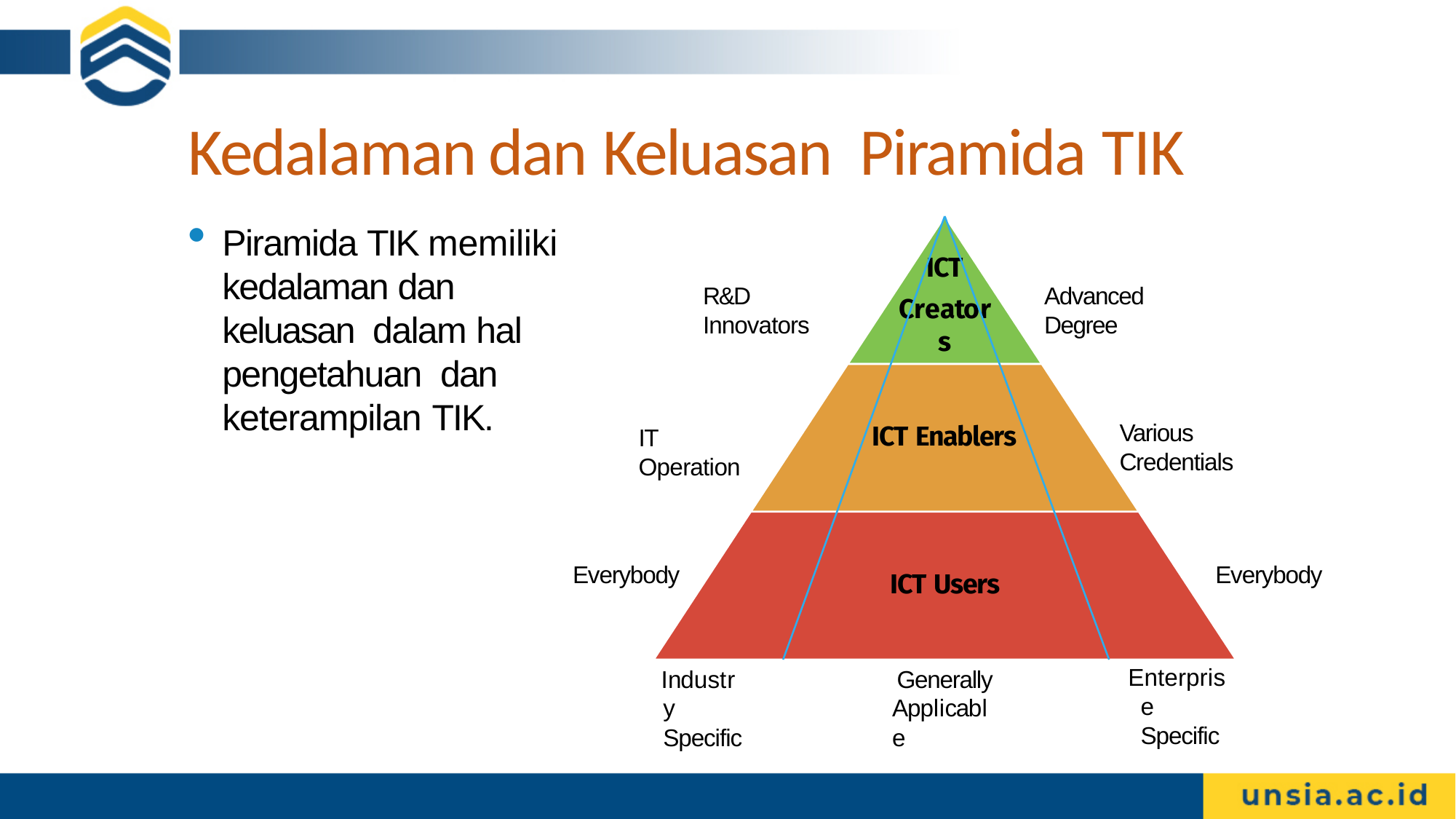

# Kedalaman dan Keluasan  Piramida TIK

Piramida TIK memiliki  kedalaman dan keluasan  dalam hal pengetahuan  dan keterampilan TIK.
ICT
Creators
R&D Innovators
Advanced Degree

Various Credentials
ICT Enablers
IT Operation

Everybody
Everybody
ICT Users
Enterprise  Specific
Industry  Specific
Generally  Applicable